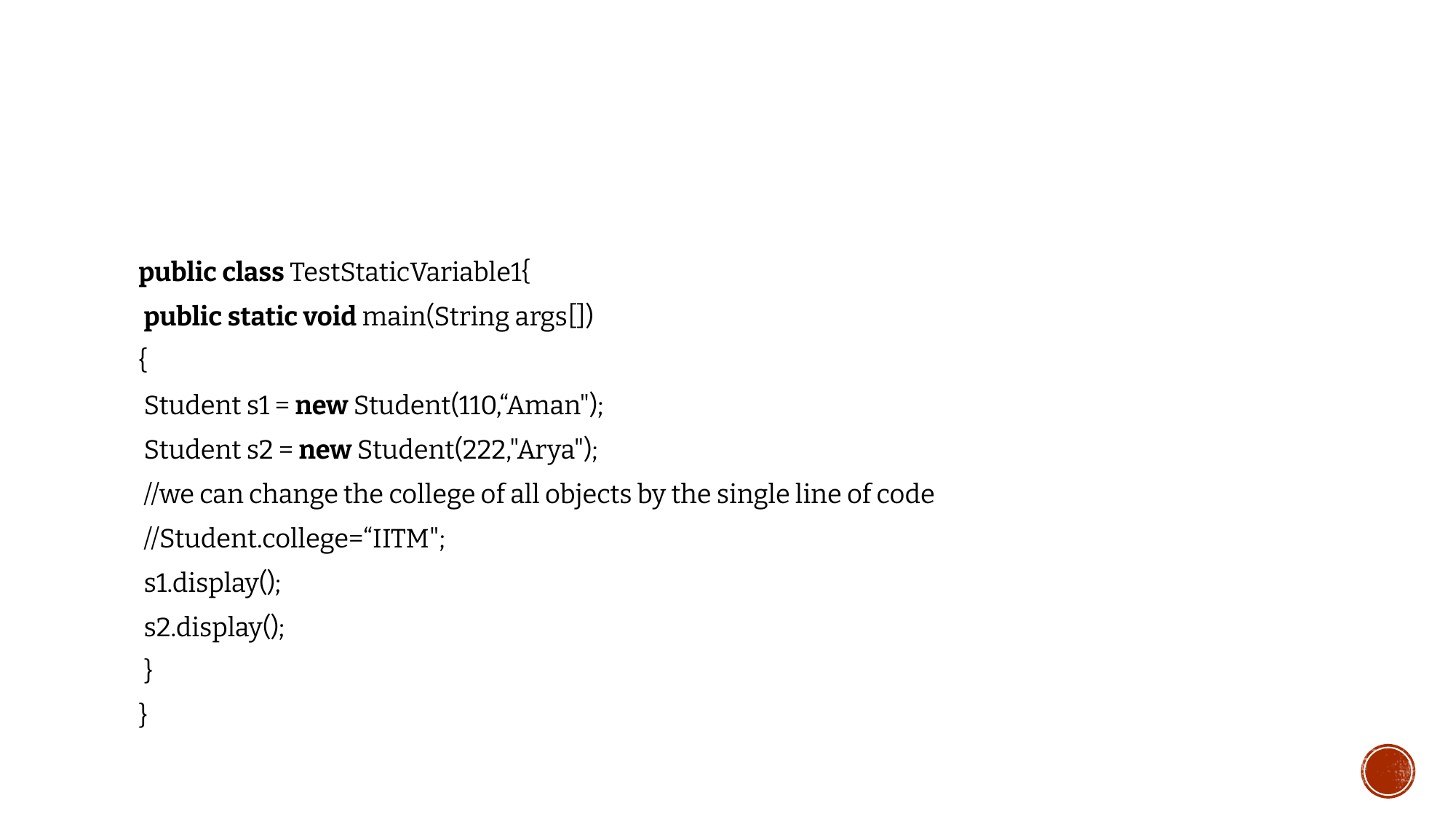

#
public class TestStaticVariable1{
 public static void main(String args[])
{
 Student s1 = new Student(110,“Aman");
 Student s2 = new Student(222,"Arya");
 //we can change the college of all objects by the single line of code
 //Student.college=“IITM";
 s1.display();
 s2.display();
 }
}